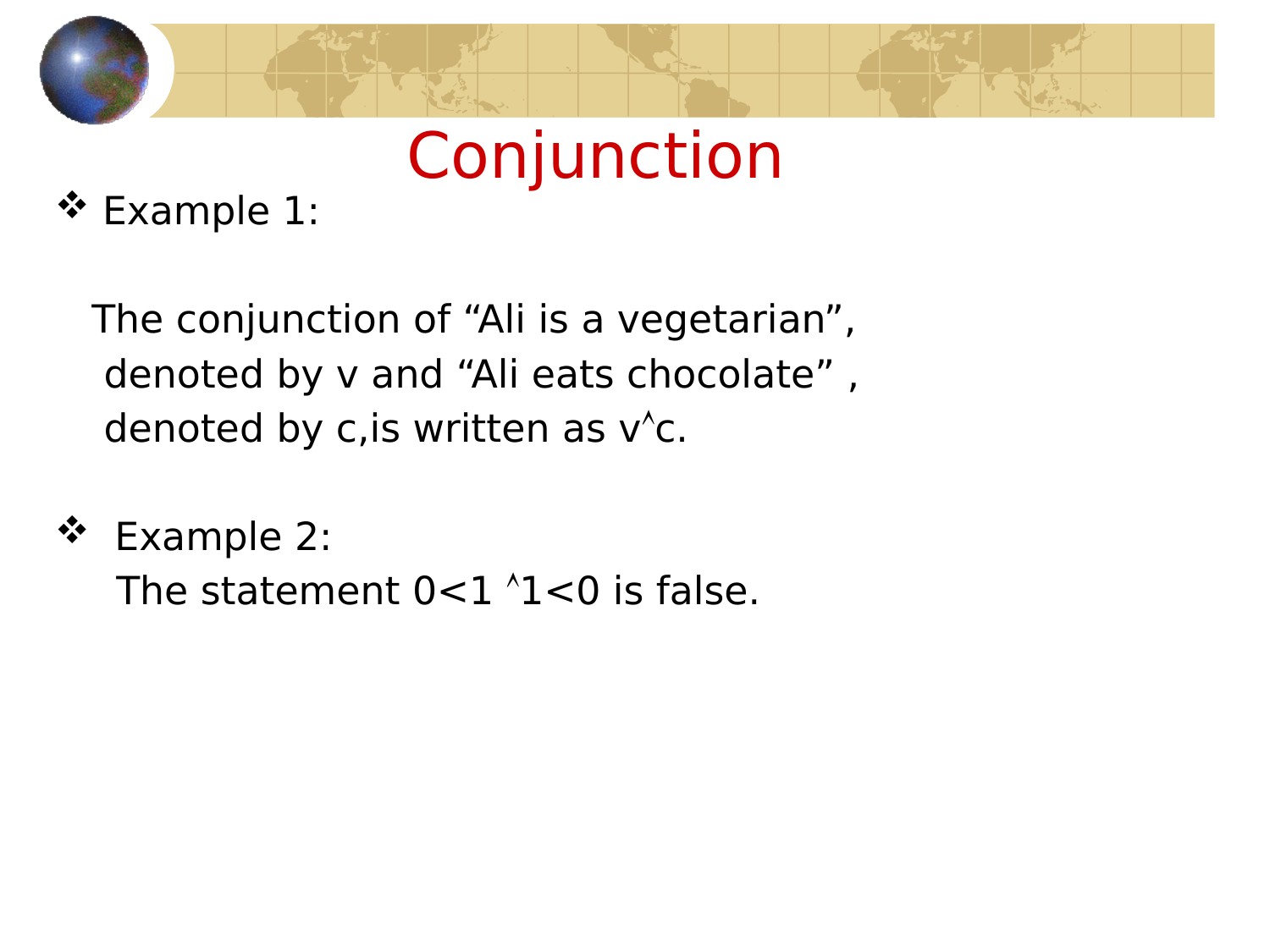

Conjunction
 Example 1:

   The conjunction of “Ali is a vegetarian”,
    denoted by v and “Ali eats chocolate” ,
    denoted by c,is written as v∧c.

  Example 2:
     The statement 0<1 ∧1<0 is false.